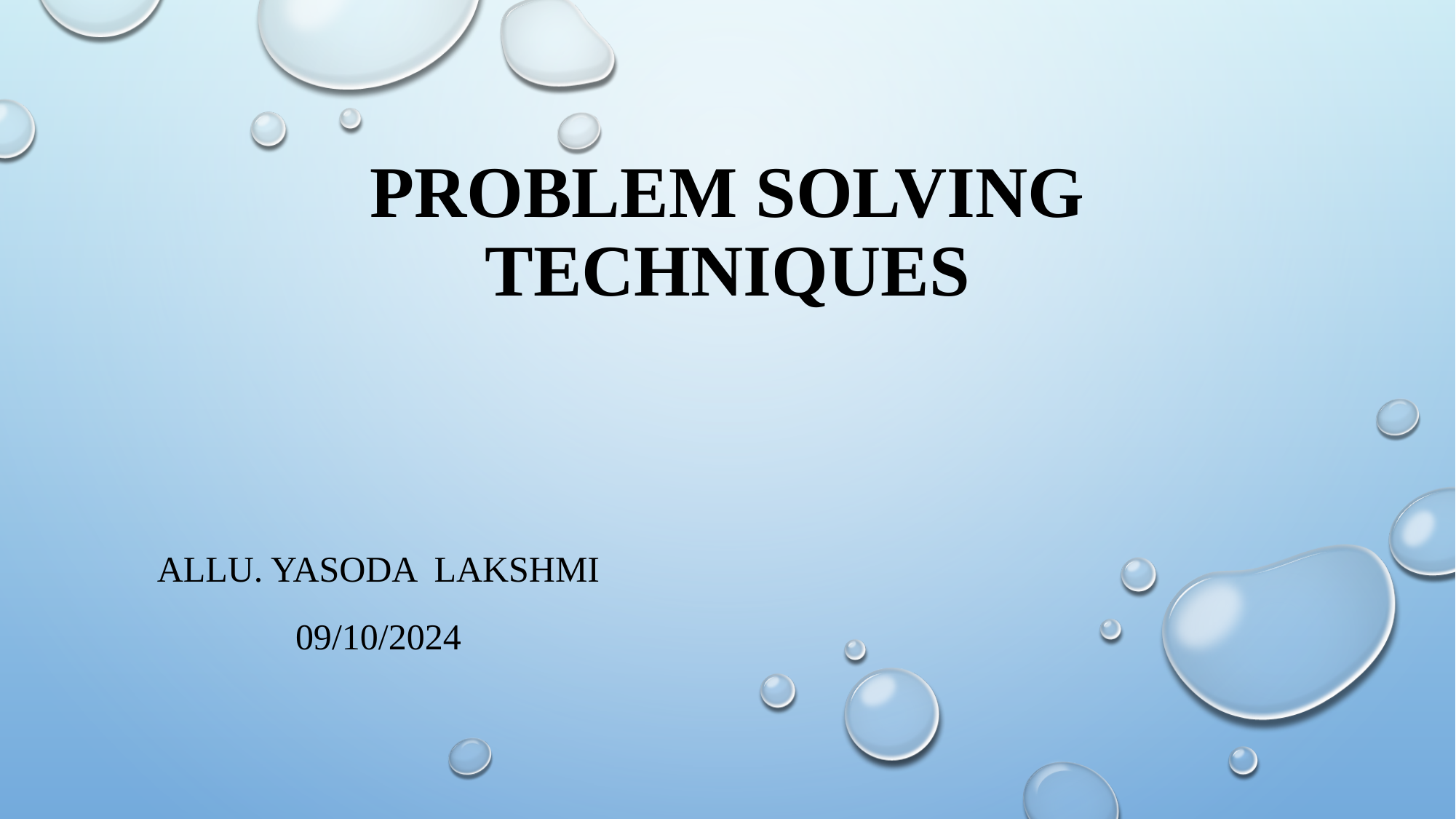

# Problem solving techniques

Allu. yasoda  lakshmi
09/10/2024